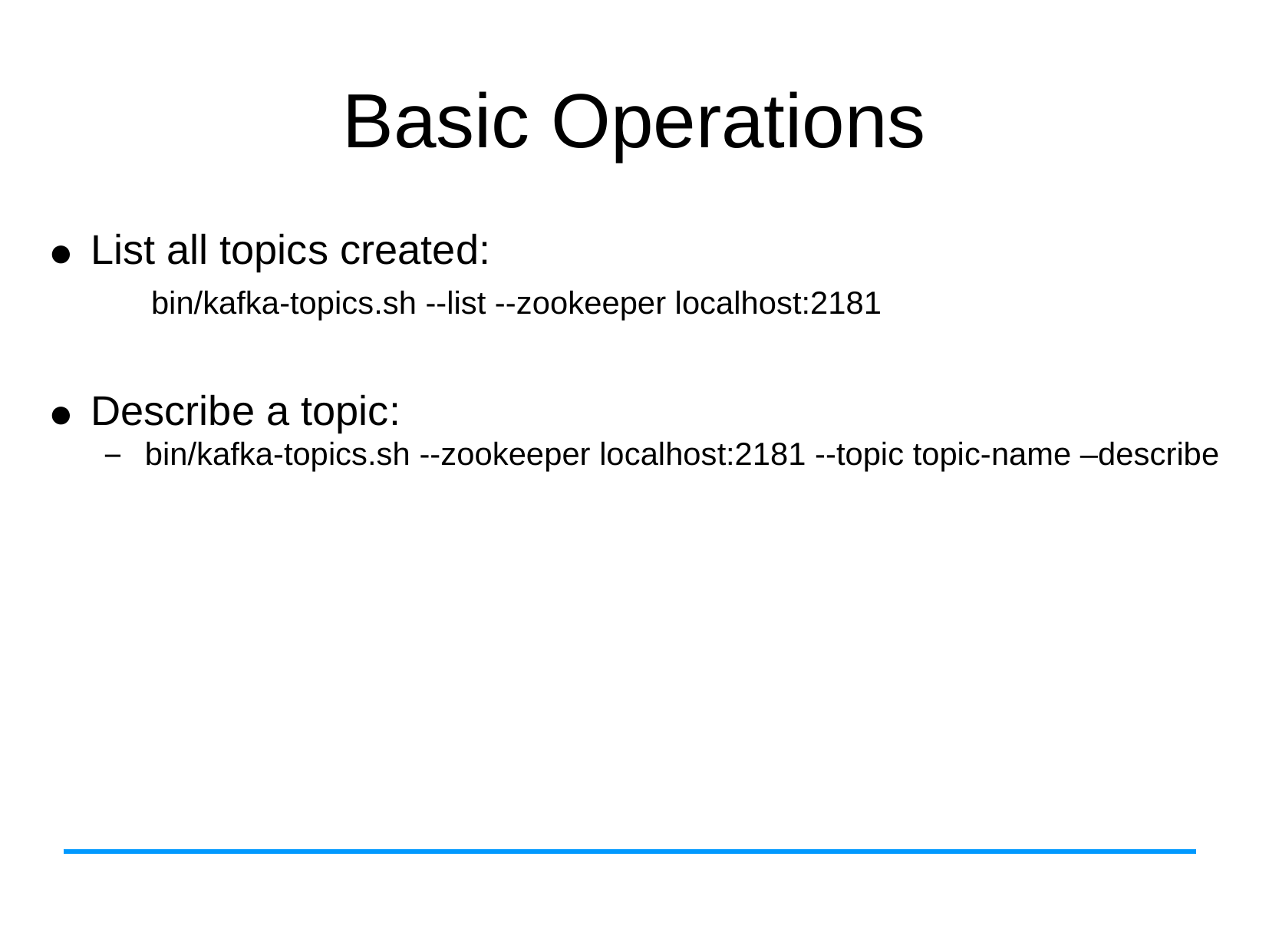

Basic Operations
List all topics created:
          bin/kafka-topics.sh --list --zookeeper localhost:2181

Describe a topic:
bin/kafka-topics.sh --zookeeper localhost:2181 --topic topic-name –describe